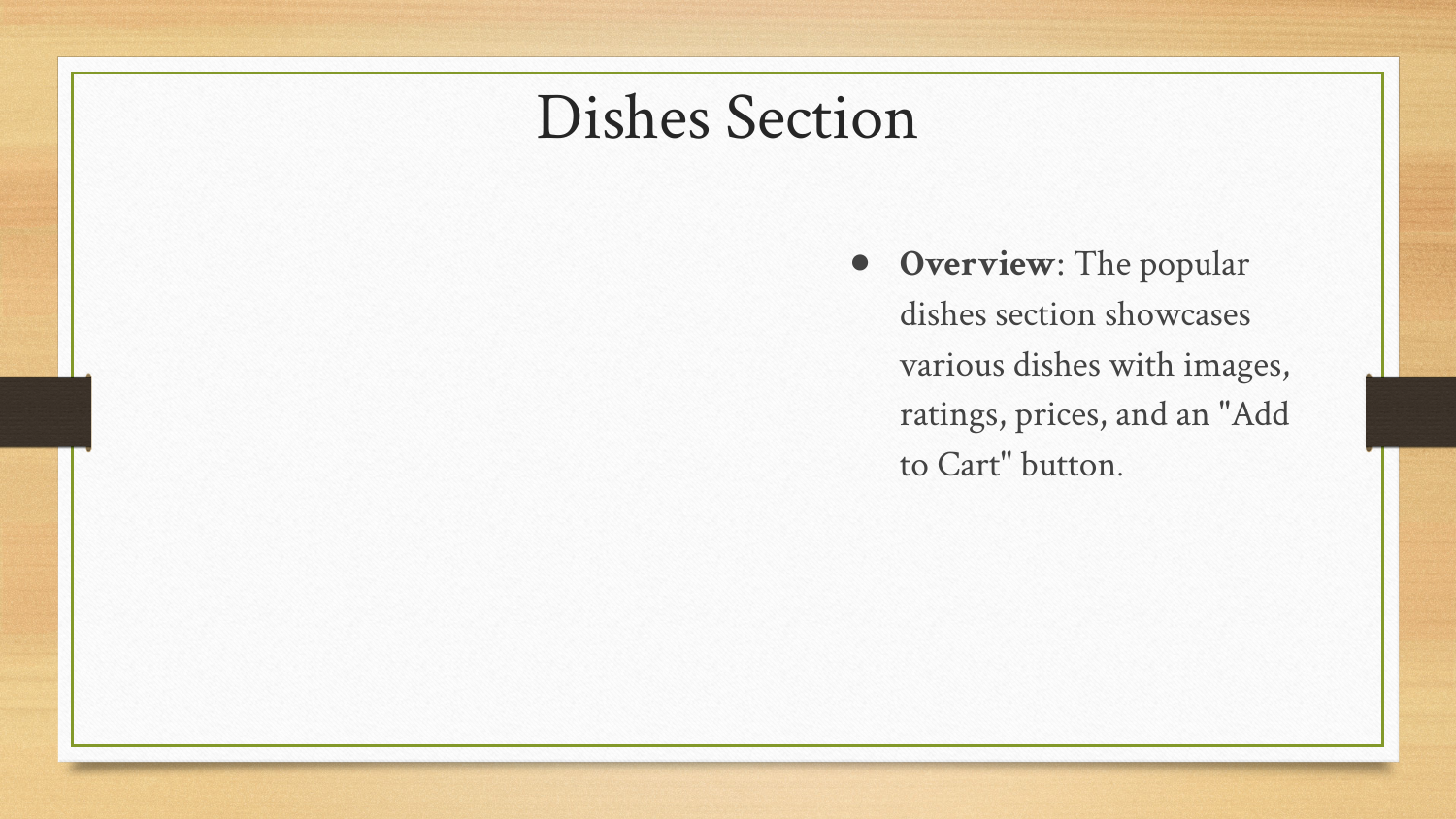

# Dishes Section
Overview: The popular dishes section showcases various dishes with images, ratings, prices, and an "Add to Cart" button.